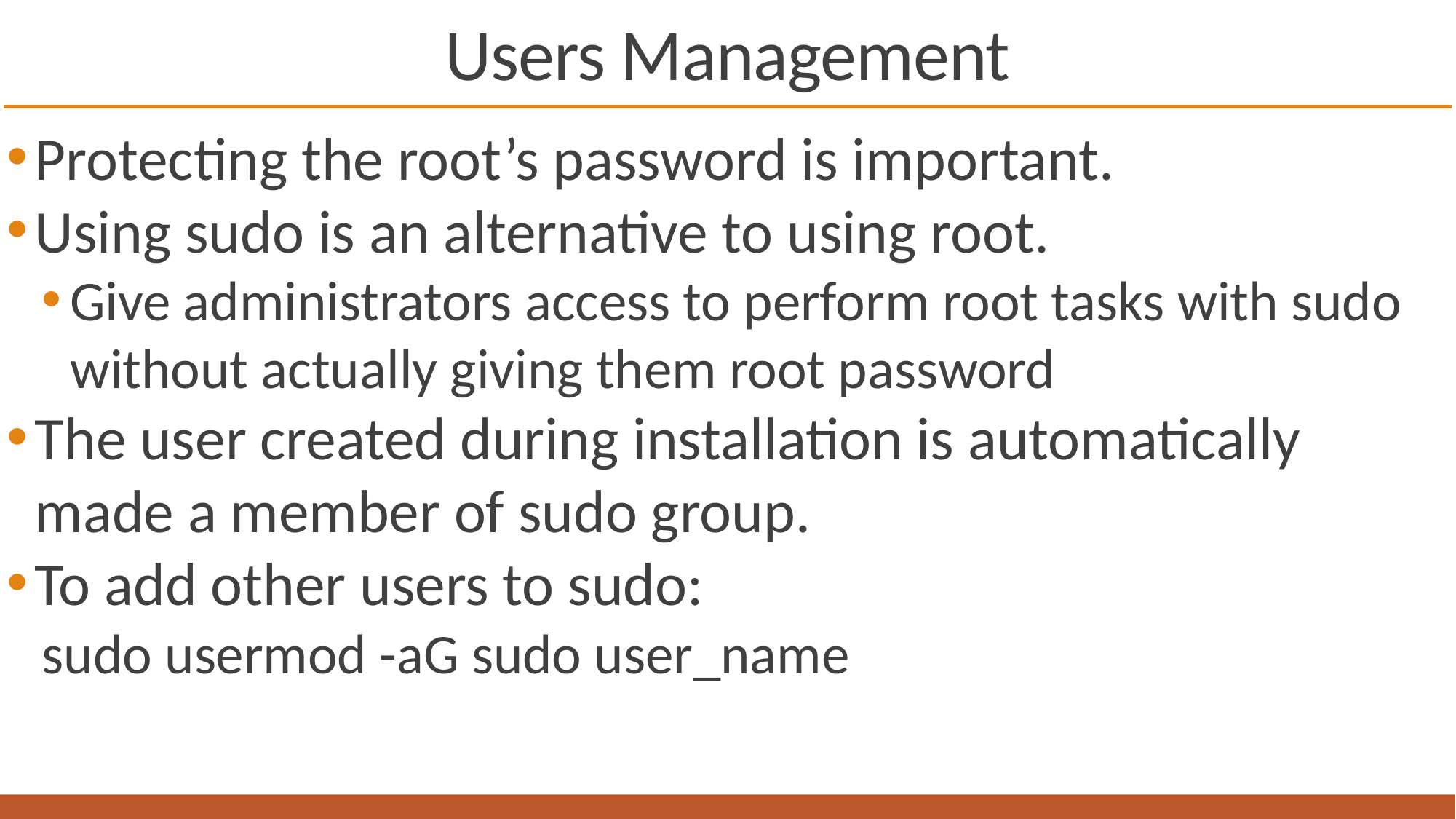

# Users Management
Protecting the root’s password is important.
Using sudo is an alternative to using root.
Give administrators access to perform root tasks with sudo without actually giving them root password
The user created during installation is automatically made a member of sudo group.
To add other users to sudo:
sudo usermod -aG sudo user_name